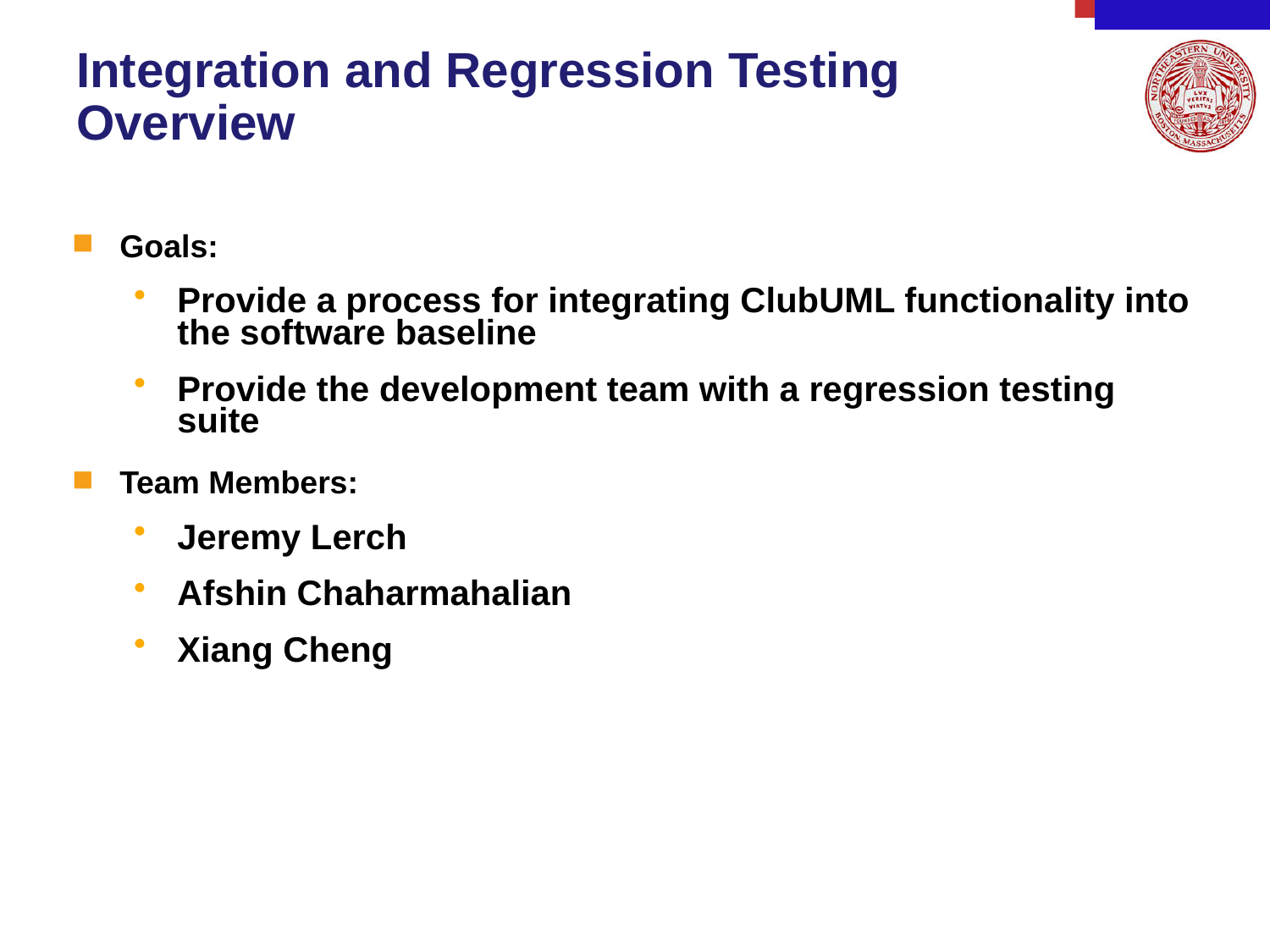

# Integration and Regression Testing Overview
Goals:
Provide a process for integrating ClubUML functionality into the software baseline
Provide the development team with a regression testing suite
Team Members:
Jeremy Lerch
Afshin Chaharmahalian
Xiang Cheng